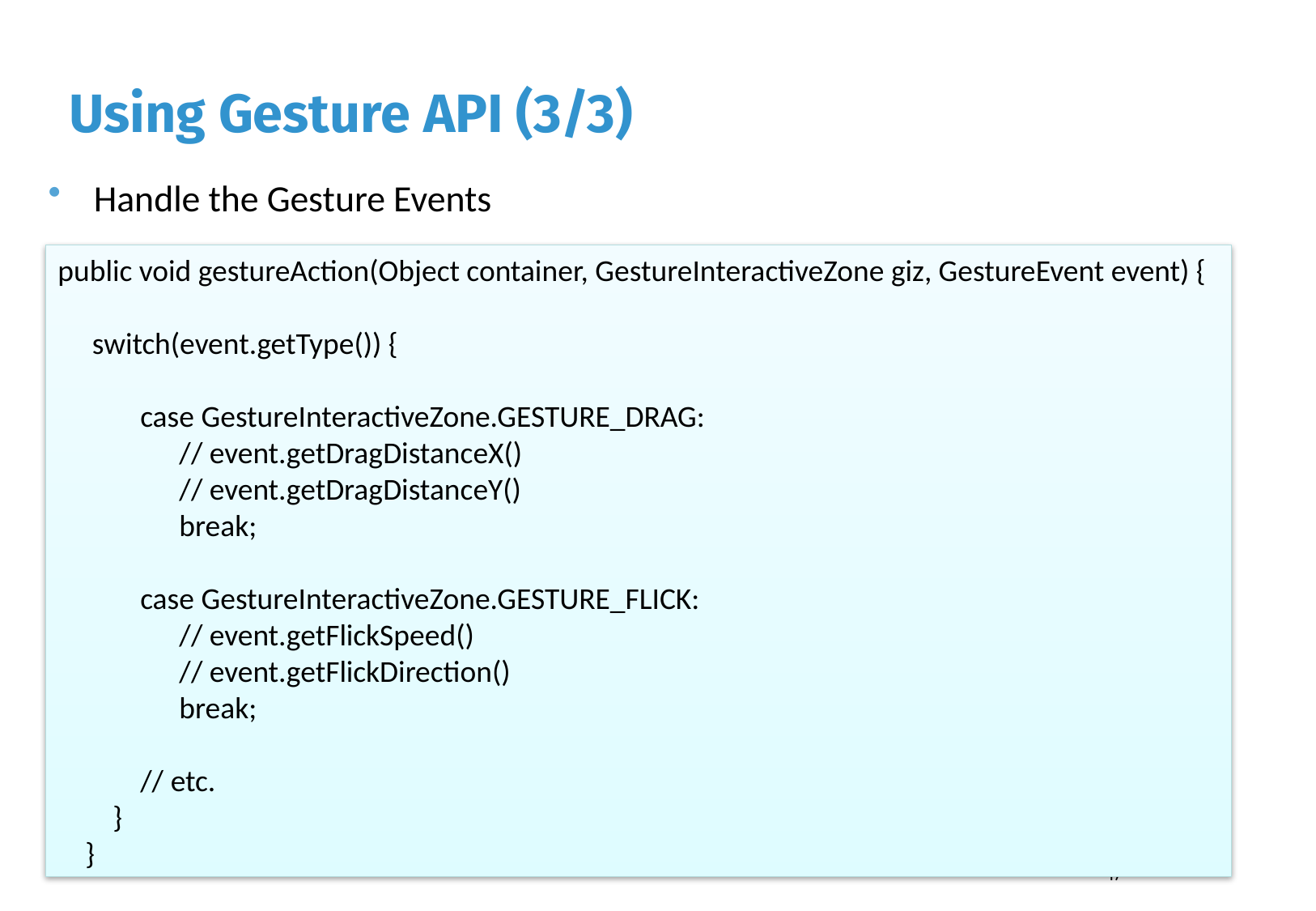

# Using Gesture API (3/3)
Handle the Gesture Events
public void gestureAction(Object container, GestureInteractiveZone giz, GestureEvent event) {

     switch(event.getType()) {

            case GestureInteractiveZone.GESTURE_DRAG:
	// event.getDragDistanceX()
	// event.getDragDistanceY()
                	break;

            case GestureInteractiveZone.GESTURE_FLICK:
                	// event.getFlickSpeed()
	// event.getFlickDirection()
                	break;

            // etc.
        }
    }
17